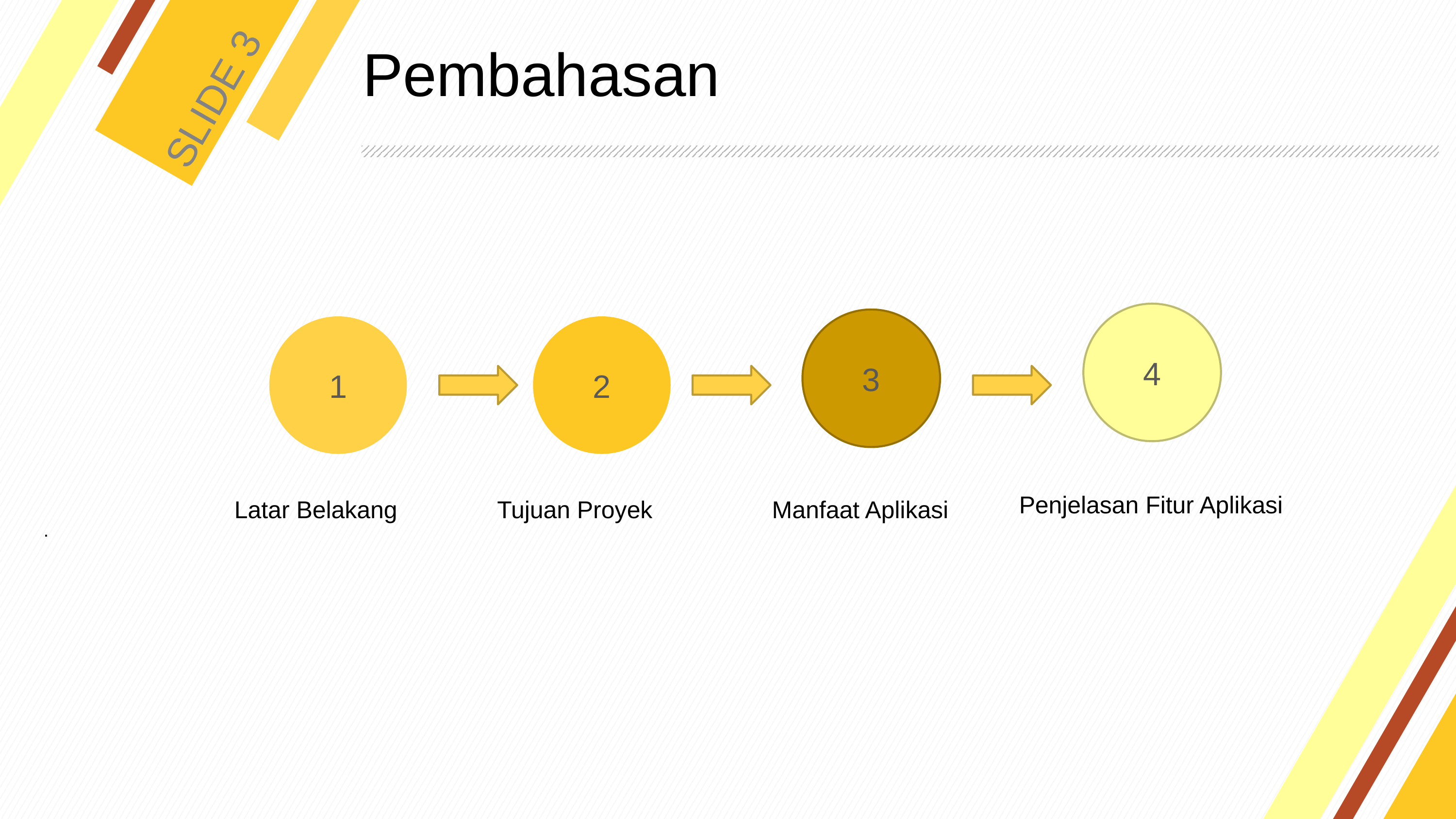

# Pembahasan
SLIDE 3
4
3
1
2

Penjelasan Fitur Aplikasi
Tujuan Proyek
Manfaat Aplikasi
Latar Belakang
.